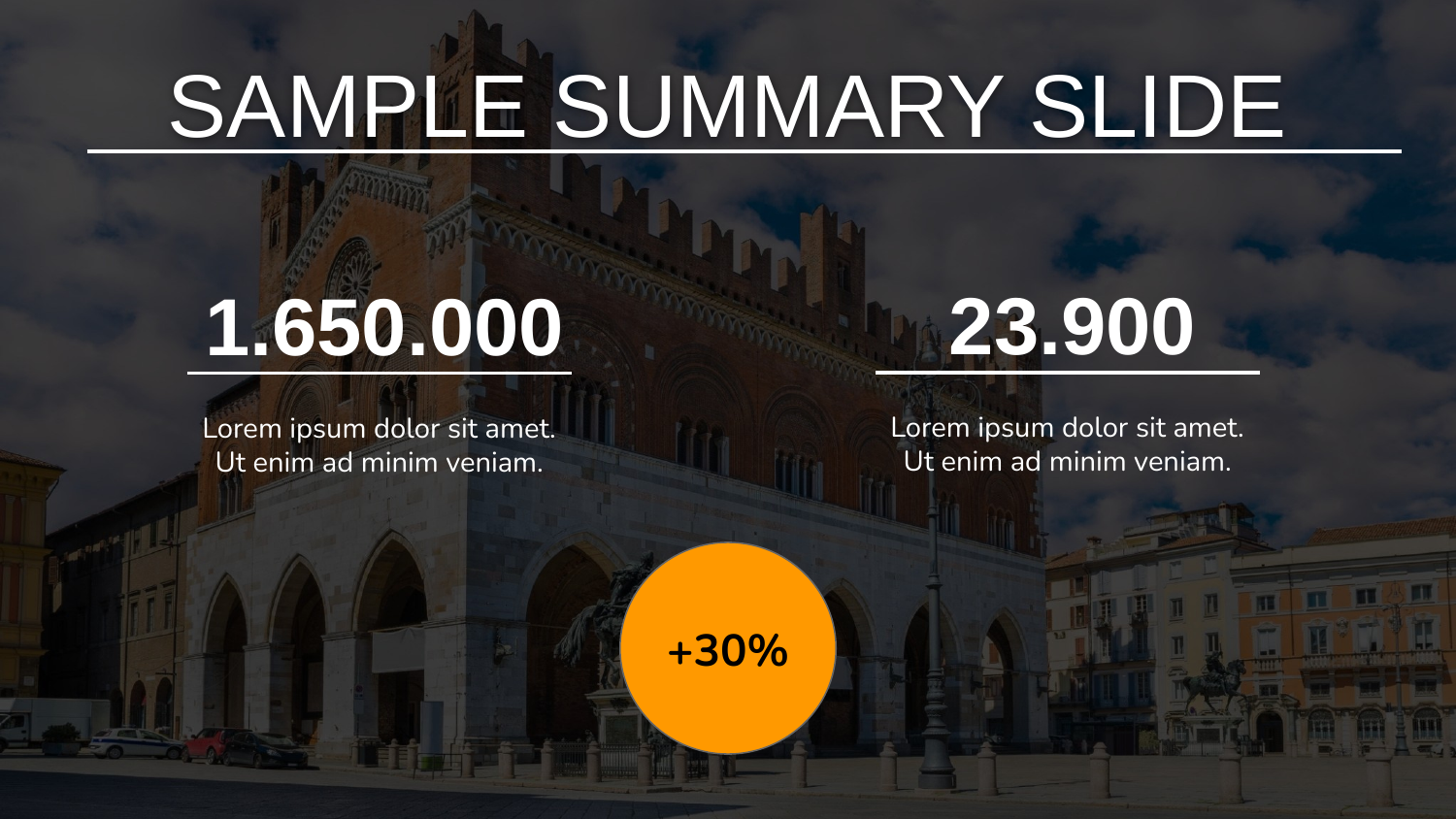

# SAMPLE SUMMARY SLIDE
23.900
1.650.000
Lorem ipsum dolor sit amet.
Ut enim ad minim veniam.
Lorem ipsum dolor sit amet.
Ut enim ad minim veniam.
+30%